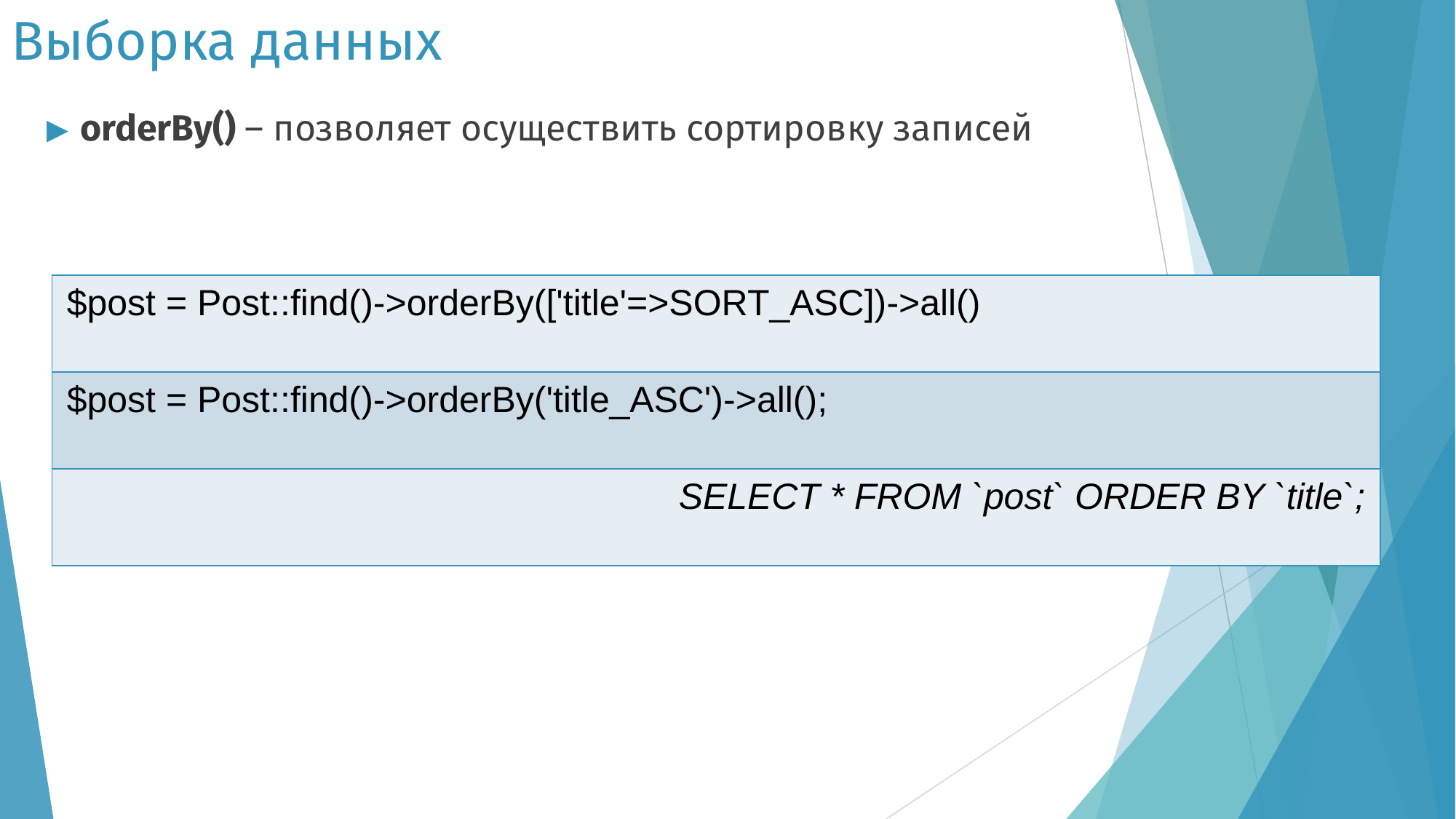

# Выборка данных
orderBy() – позволяет осуществить сортировку записей
| $post = Post::find()->orderBy(['title'=>SORT\_ASC])->all() |
| --- |
| $post = Post::find()->orderBy('title\_ASC')->all(); |
| SELECT \* FROM `post` ORDER BY `title`; |